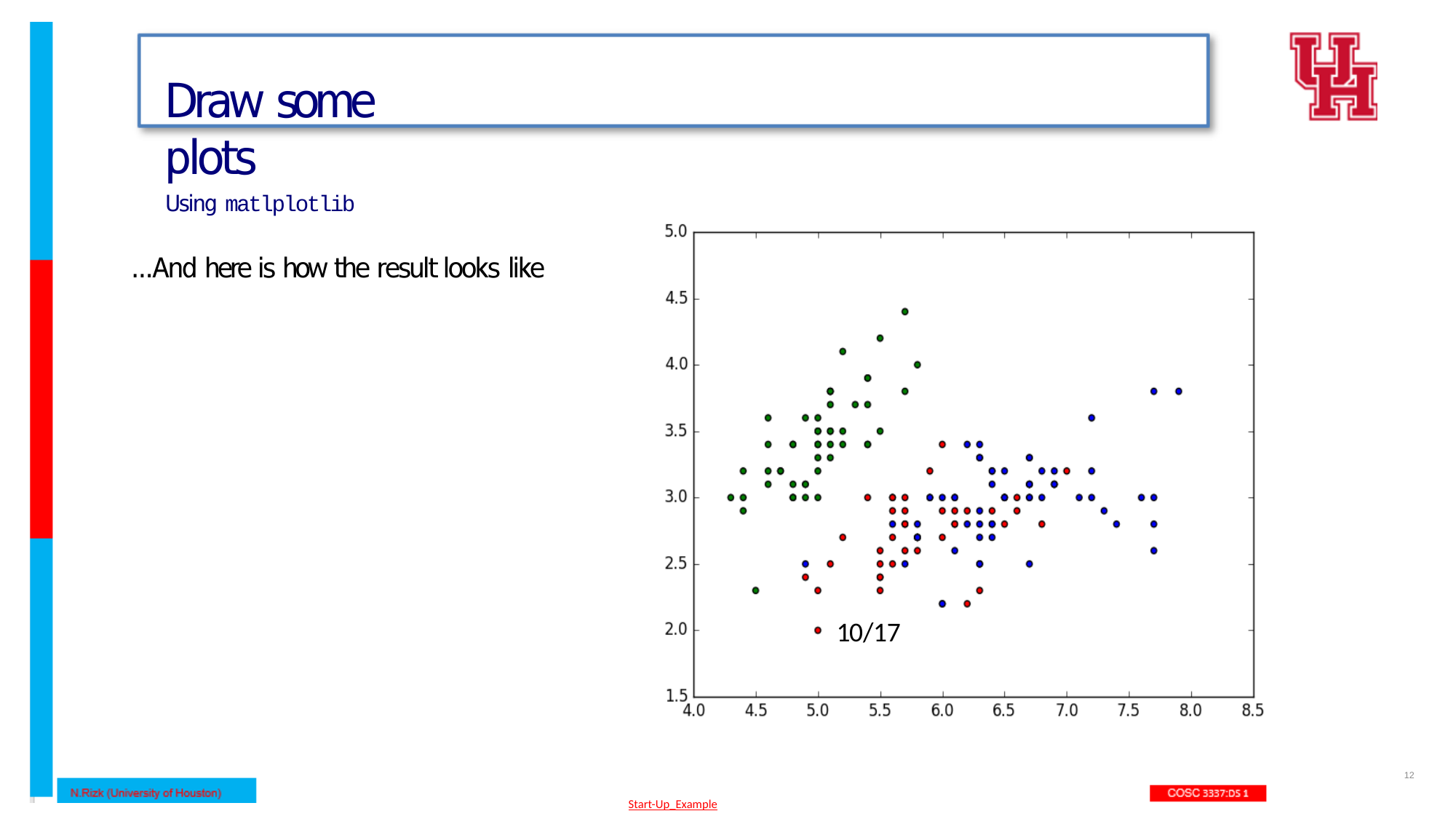

Draw some plots
Using matlplotlib

...And here is how the result looks like
10/17
12
Start-Up_Example